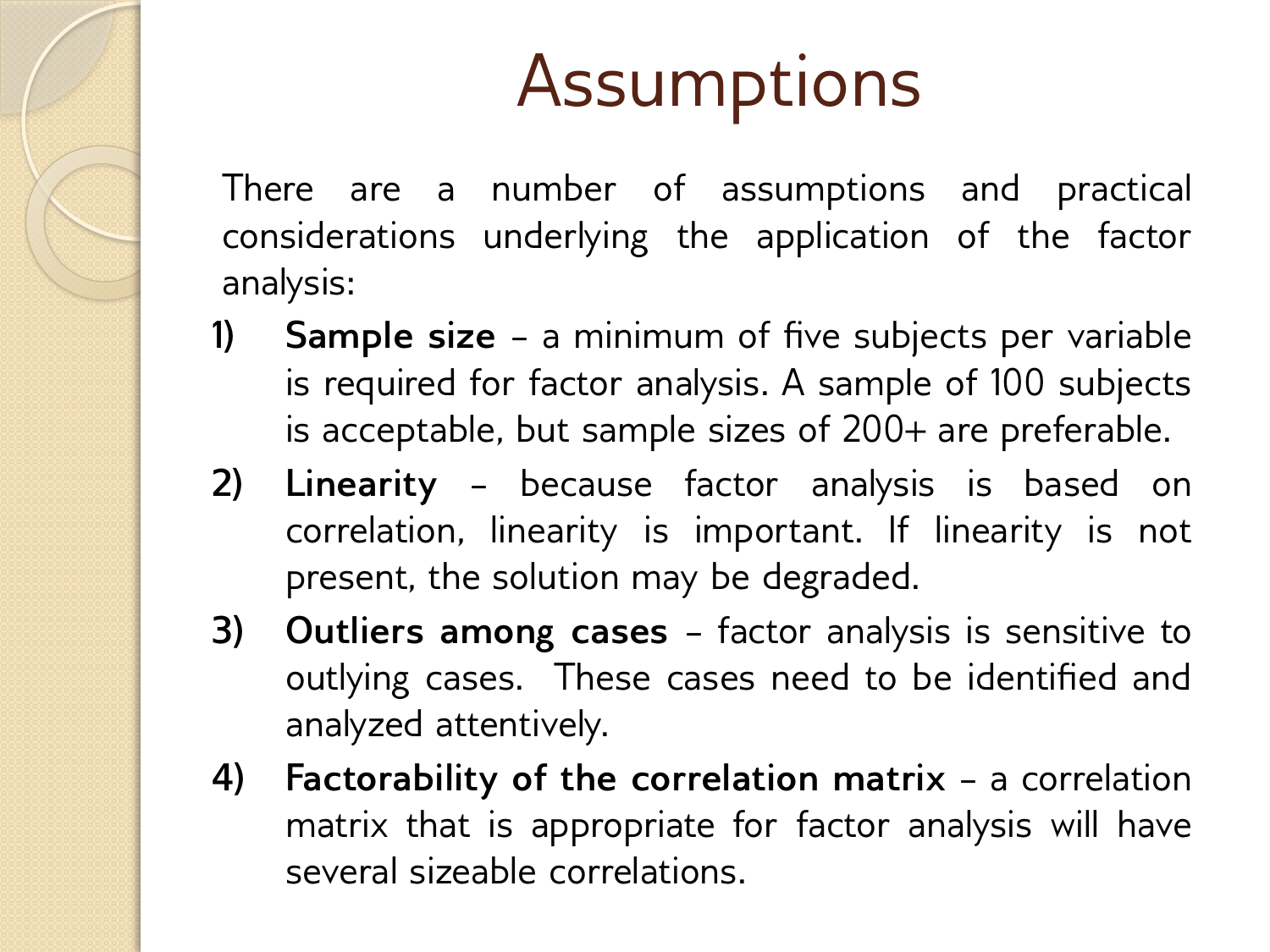

# Assumptions
There are a number of assumptions and practical considerations underlying the application of the factor analysis:
Sample size – a minimum of five subjects per variable is required for factor analysis. A sample of 100 subjects is acceptable, but sample sizes of 200+ are preferable.
Linearity – because factor analysis is based on correlation, linearity is important. If linearity is not present, the solution may be degraded.
Outliers among cases – factor analysis is sensitive to outlying cases.  These cases need to be identified and analyzed attentively.
Factorability of the correlation matrix – a correlation matrix that is appropriate for factor analysis will have several sizeable correlations.